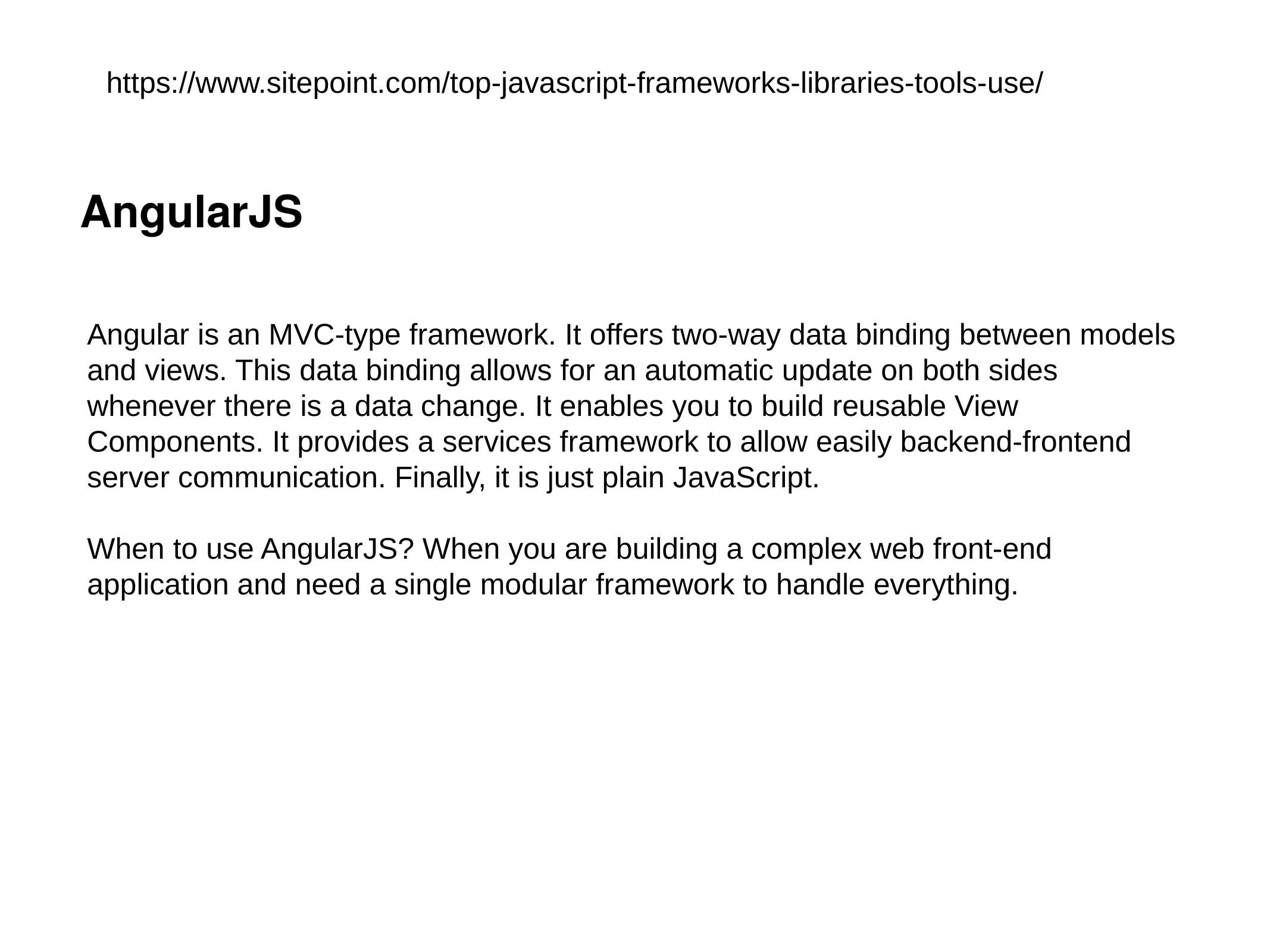

https://www.sitepoint.com/top-javascript-frameworks-libraries-tools-use/
AngularJS
Angular is an MVC-type framework. It offers two-way data binding between models and views. This data binding allows for an automatic update on both sides whenever there is a data change. It enables you to build reusable View Components. It provides a services framework to allow easily backend-frontend server communication. Finally, it is just plain JavaScript.

When to use AngularJS? When you are building a complex web front-end application and need a single modular framework to handle everything.